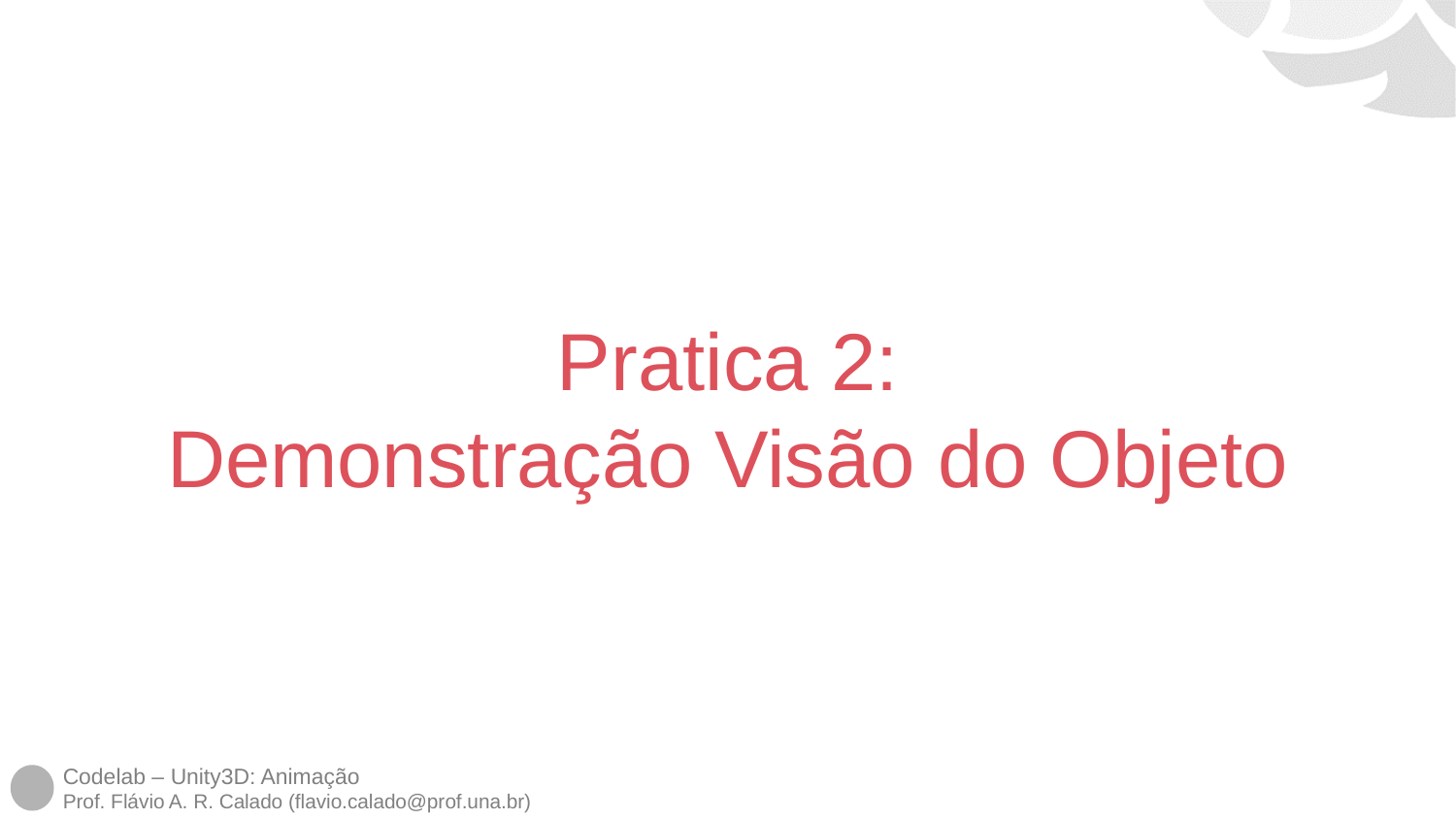

# Pratica 2: Demonstração Visão do Objeto